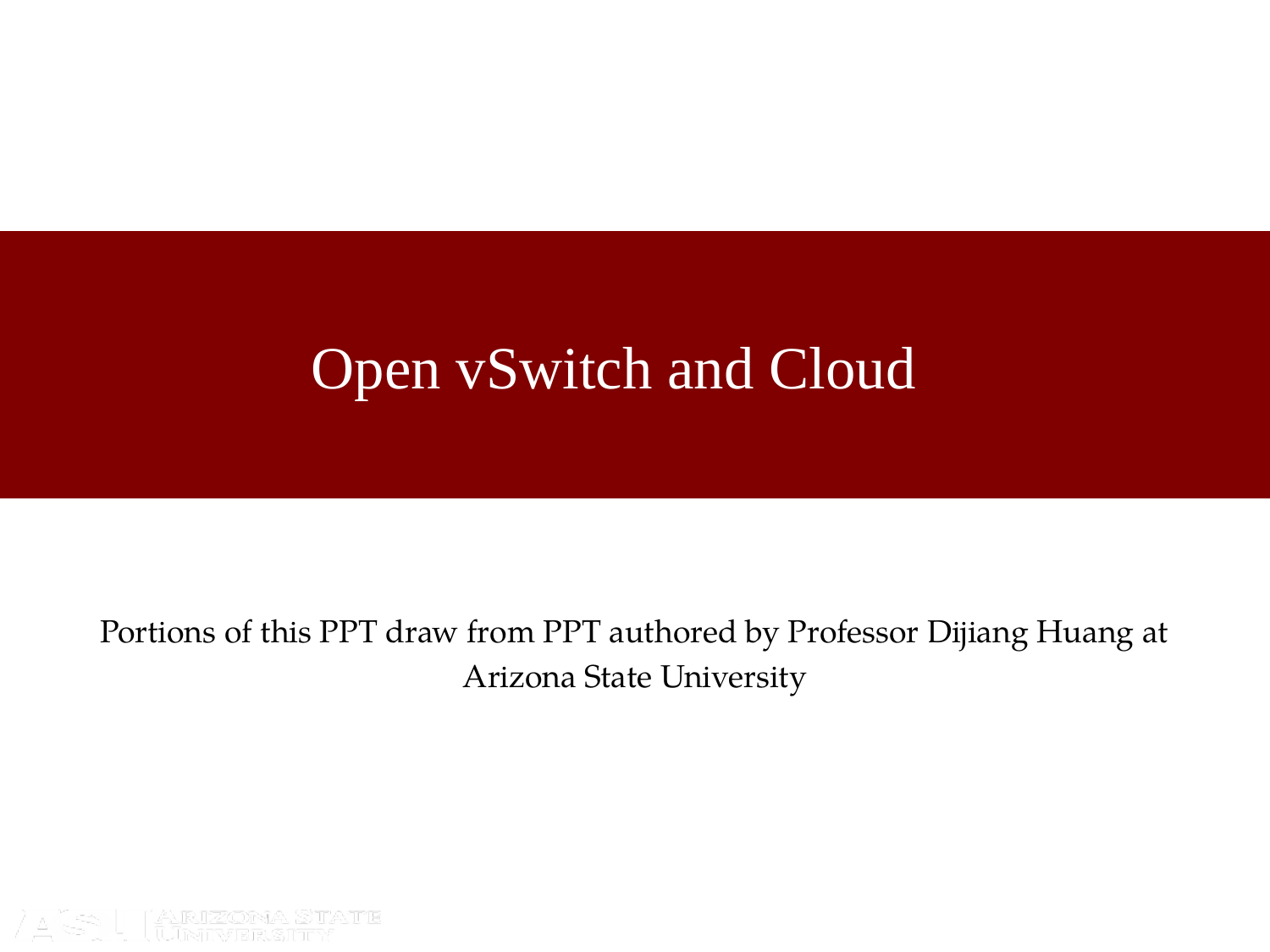

# Open vSwitch and Cloud

Portions of this PPT draw from PPT authored by Professor Dijiang Huang at
Arizona State University